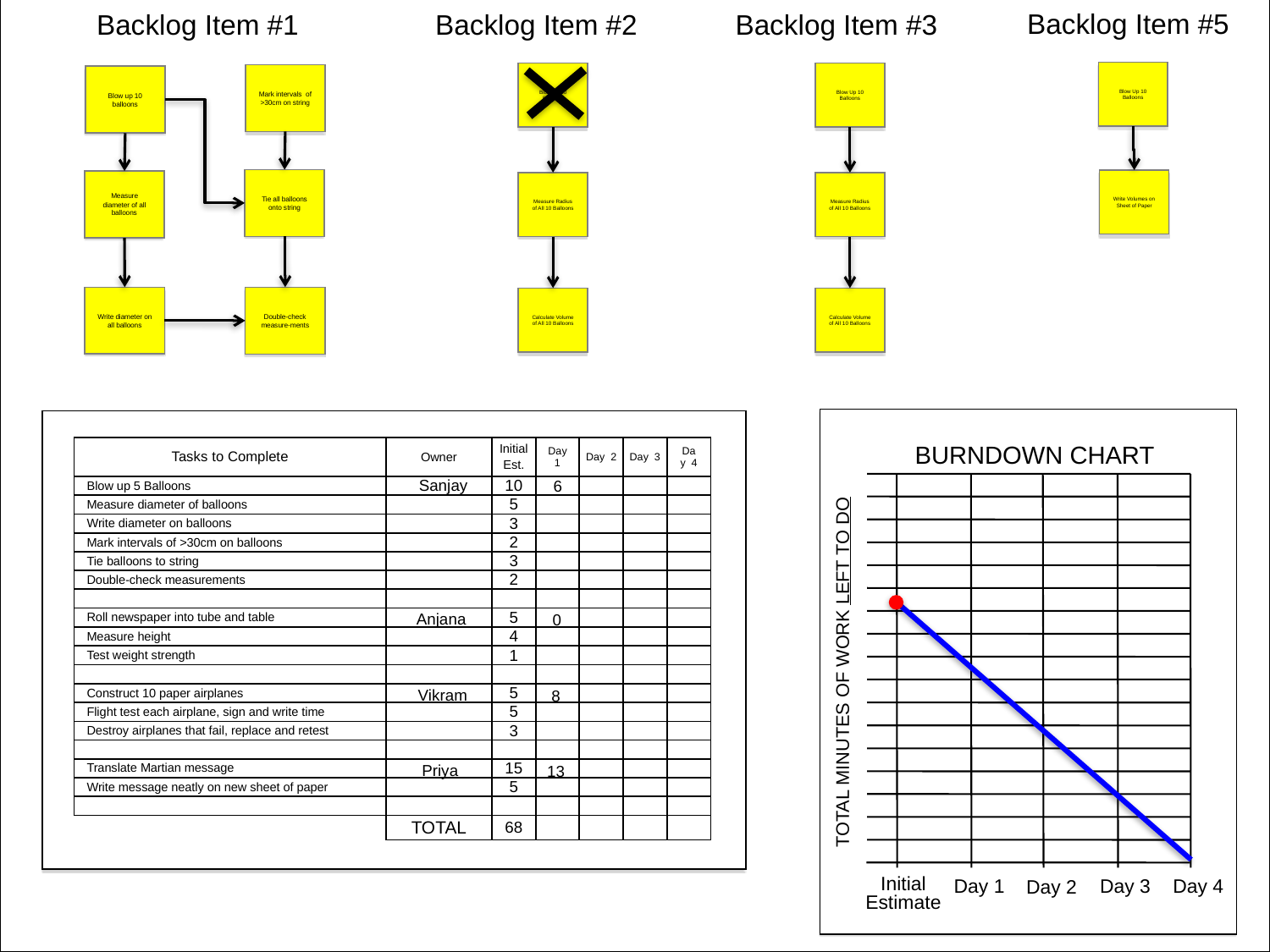

Backlog Item #5

Backlog Item #1
Backlog Item #2
Backlog Item #3
Blow Up 10 Balloons
Blow Up 10 Balloons
Blow Up 10 Balloons
Mark intervals  of >30cm on string
Blow up 10 balloons

Tie all balloons onto string
Write Volumes on Sheet of Paper
Measure diameter of all balloons
Measure Radius of All 10 Balloons
Measure Radius of All 10 Balloons
Write diameter on all balloons
Double-check measure-ments
Calculate Volume of All 10 Balloons
Calculate Volume of All 10 Balloons

BURNDOWN CHART

TOTAL MINUTES OF WORK LEFT TO DO

Day 1
Day 4
Day 3
Day 2
Initial
Estimate

| Tasks to Complete | Owner | Initial Est. | Day 1 | Day 2 | Day 3 | Day 4 |
| --- | --- | --- | --- | --- | --- | --- |
| Blow up 5 Balloons |  | 10 |  |  |  |  |
| Measure diameter of balloons |  | 5 |  |  |  |  |
| Write diameter on balloons |  | 3 |  |  |  |  |
| Mark intervals of >30cm on balloons |  | 2 |  |  |  |  |
| Tie balloons to string |  | 3 |  |  |  |  |
| Double-check measurements |  | 2 |  |  |  |  |
|  |  |  |  |  |  |  |
| Roll newspaper into tube and table |  | 5 |  |  |  |  |
| Measure height |  | 4 |  |  |  |  |
| Test weight strength |  | 1 |  |  |  |  |
|  |  |  |  |  |  |  |
| Construct 10 paper airplanes |  | 5 |  |  |  |  |
| Flight test each airplane, sign and write time |  | 5 |  |  |  |  |
| Destroy airplanes that fail, replace and retest |  | 3 |  |  |  |  |
|  |  |  |  |  |  |  |
| Translate Martian message |  | 15 |  |  |  |  |
| Write message neatly on new sheet of paper |  | 5 |  |  |  |  |
|  |  |  |  |  |  |  |
|  | TOTAL | 68 |  |  |  |  |
Sanjay
6

Anjana
0
Vikram
8
Priya
13